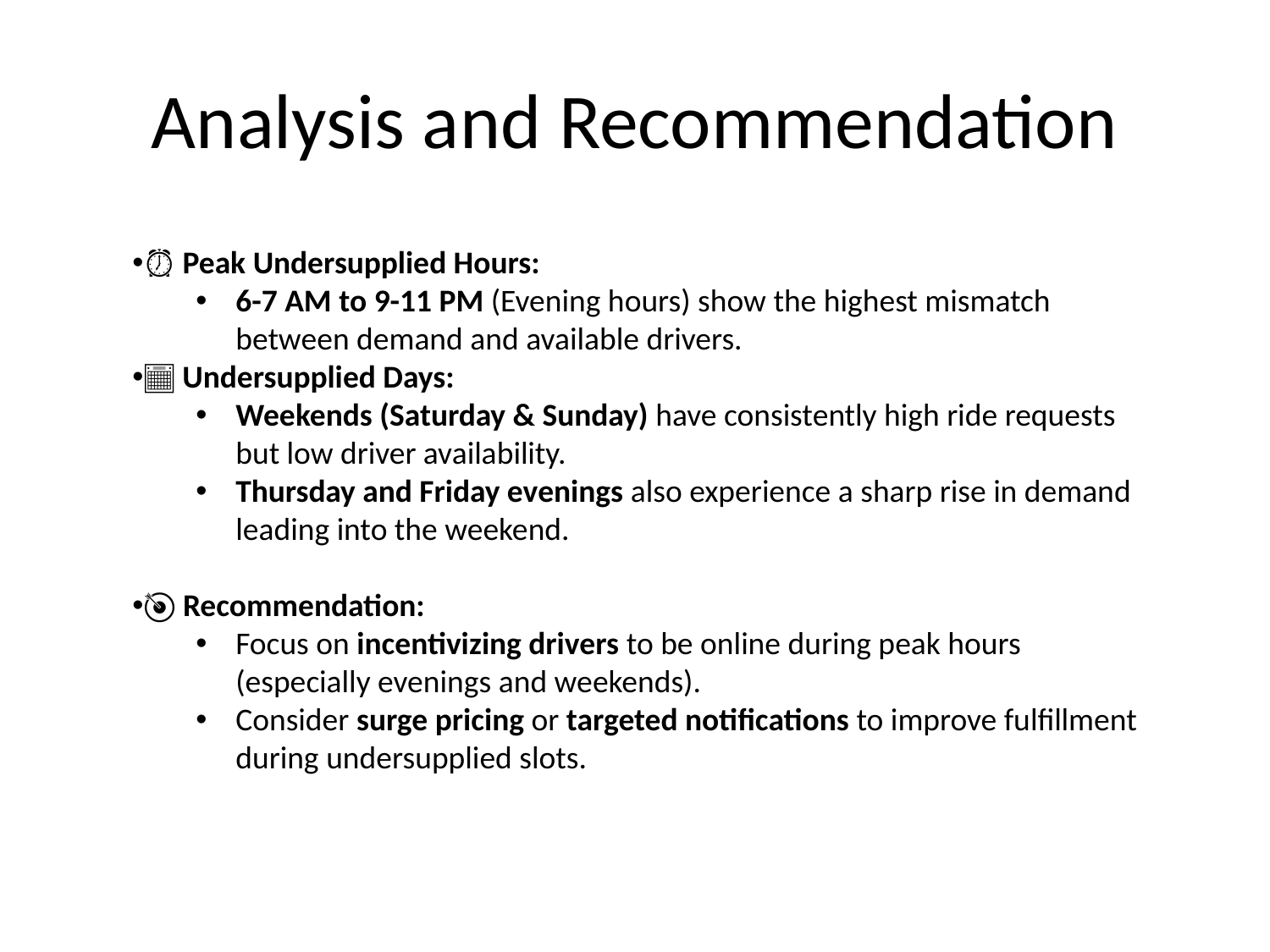

# Analysis and Recommendation
⏰ Peak Undersupplied Hours:
6-7 AM to 9-11 PM (Evening hours) show the highest mismatch between demand and available drivers.
📅 Undersupplied Days:
Weekends (Saturday & Sunday) have consistently high ride requests but low driver availability.
Thursday and Friday evenings also experience a sharp rise in demand leading into the weekend.

🎯 Recommendation:
Focus on incentivizing drivers to be online during peak hours (especially evenings and weekends).
Consider surge pricing or targeted notifications to improve fulfillment during undersupplied slots.